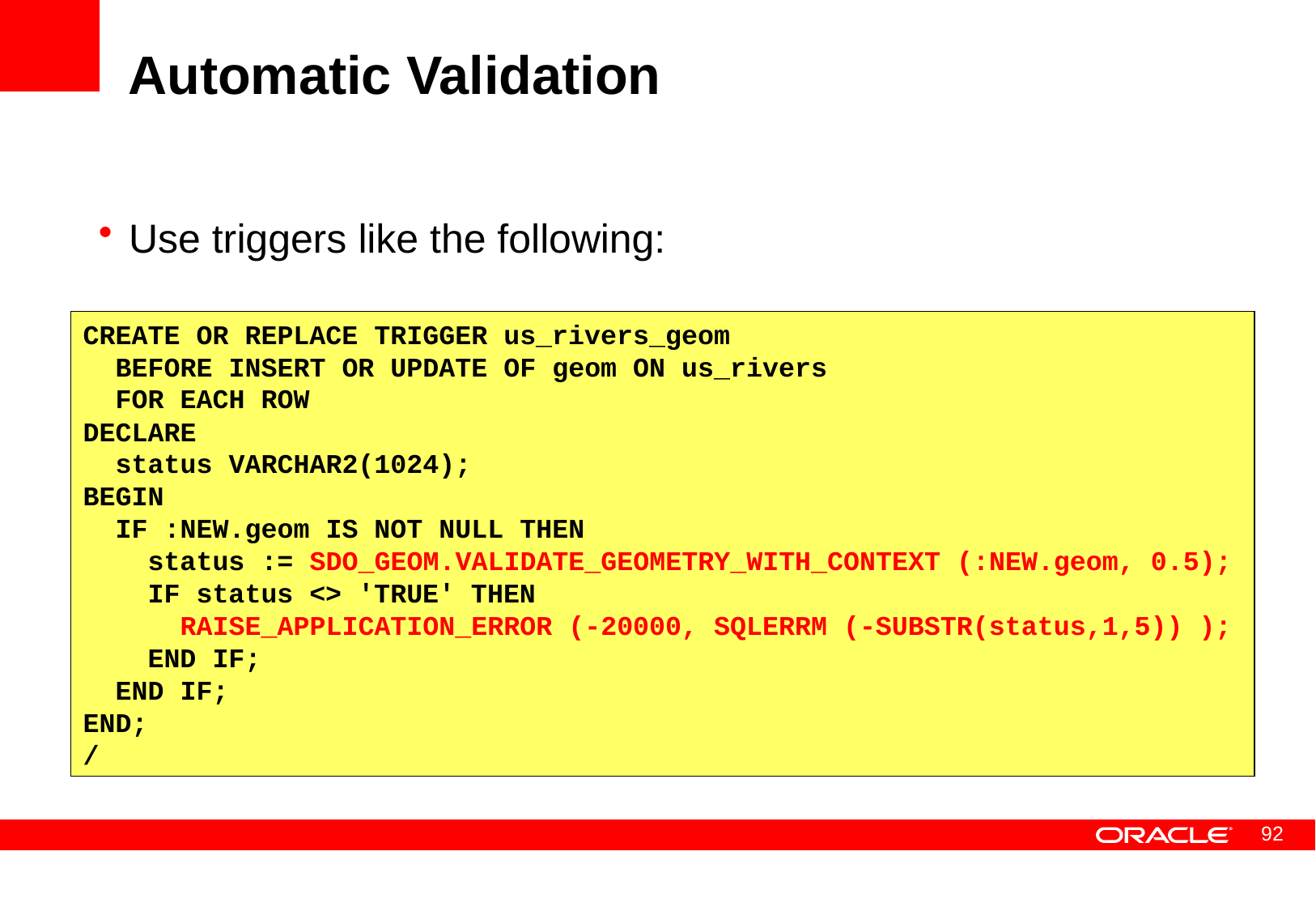

# Automatic Validation
Use triggers like the following:
CREATE OR REPLACE TRIGGER us_rivers_geom
  BEFORE INSERT OR UPDATE OF geom ON us_rivers
  FOR EACH ROW
DECLARE
  status VARCHAR2(1024);
BEGIN
  IF :NEW.geom IS NOT NULL THEN
    status := SDO_GEOM.VALIDATE_GEOMETRY_WITH_CONTEXT (:NEW.geom, 0.5);
    IF status <> 'TRUE' THEN
      RAISE_APPLICATION_ERROR (-20000, SQLERRM (-SUBSTR(status,1,5)) );
    END IF;
  END IF;
END;
/